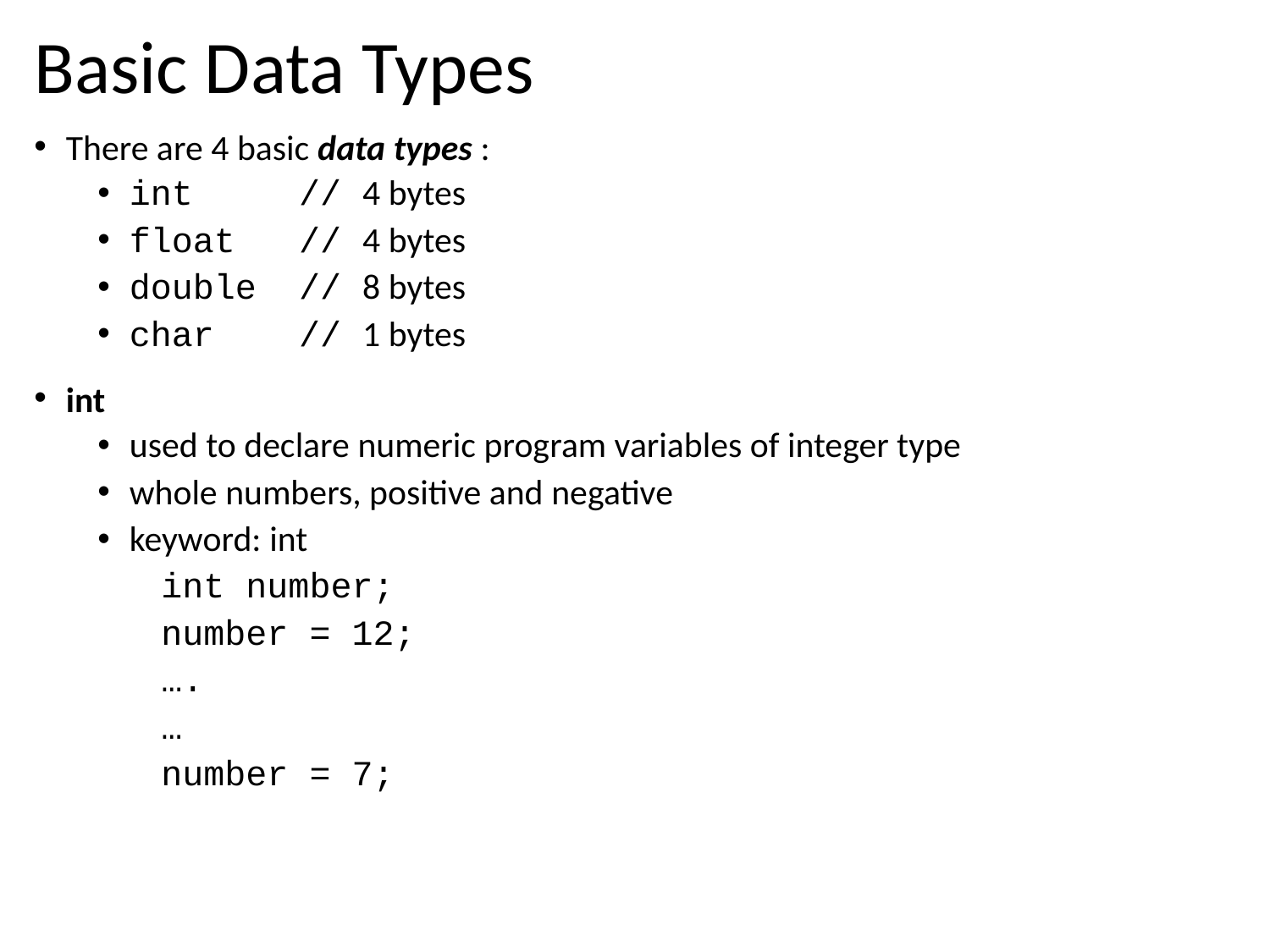

# Basic Data Types
There are 4 basic data types :
int     // 4 bytes
float   // 4 bytes
double  // 8 bytes
char    // 1 bytes

int
used to declare numeric program variables of integer type
whole numbers, positive and negative
keyword: int
int number;
number = 12;
….
…
number = 7;